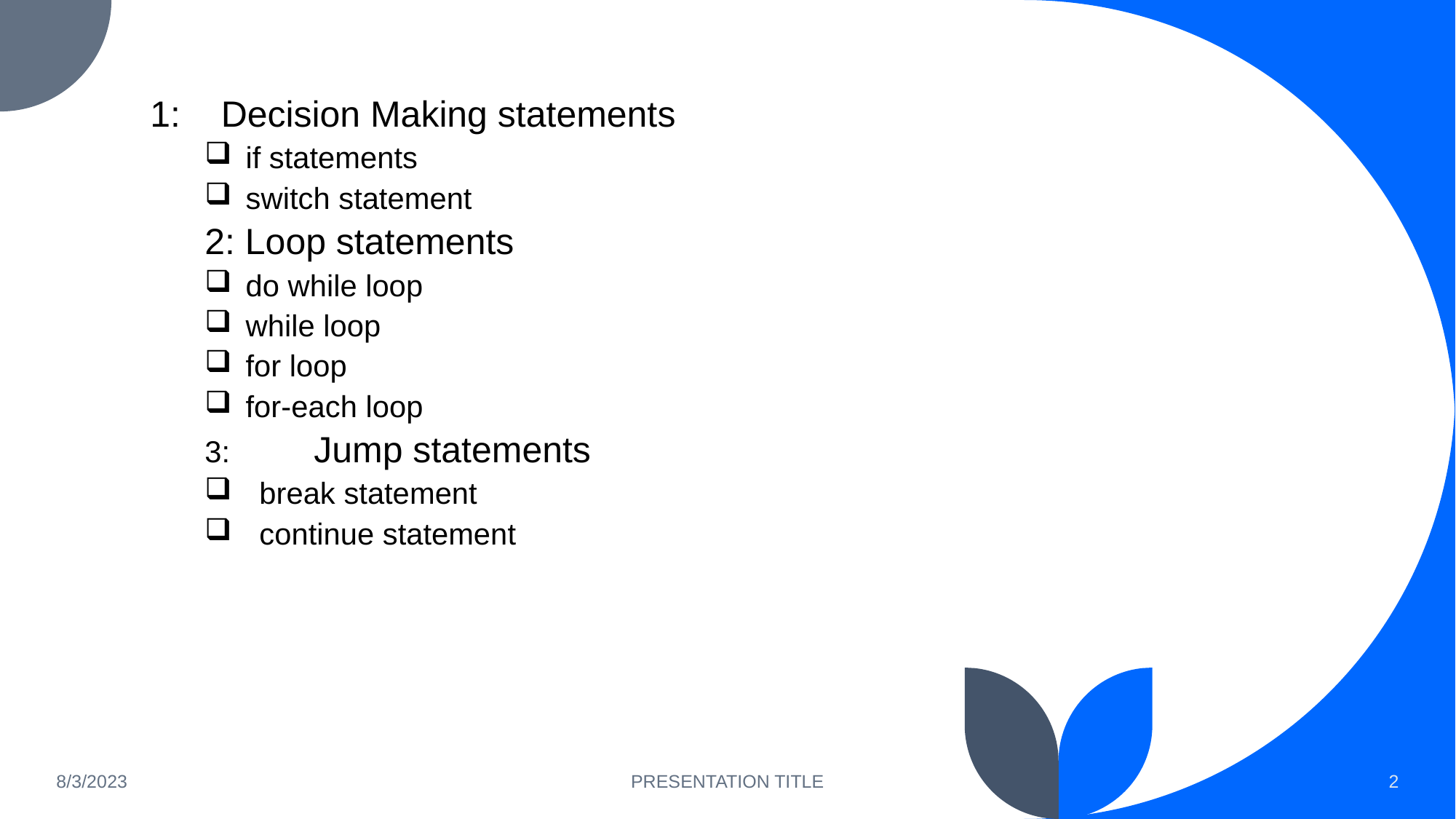

1:    Decision Making statements
if statements
switch statement
2: Loop statements
do while loop
while loop
for loop
for-each loop
3:	Jump statements
break statement
continue statement

8/3/2023
PRESENTATION TITLE
2